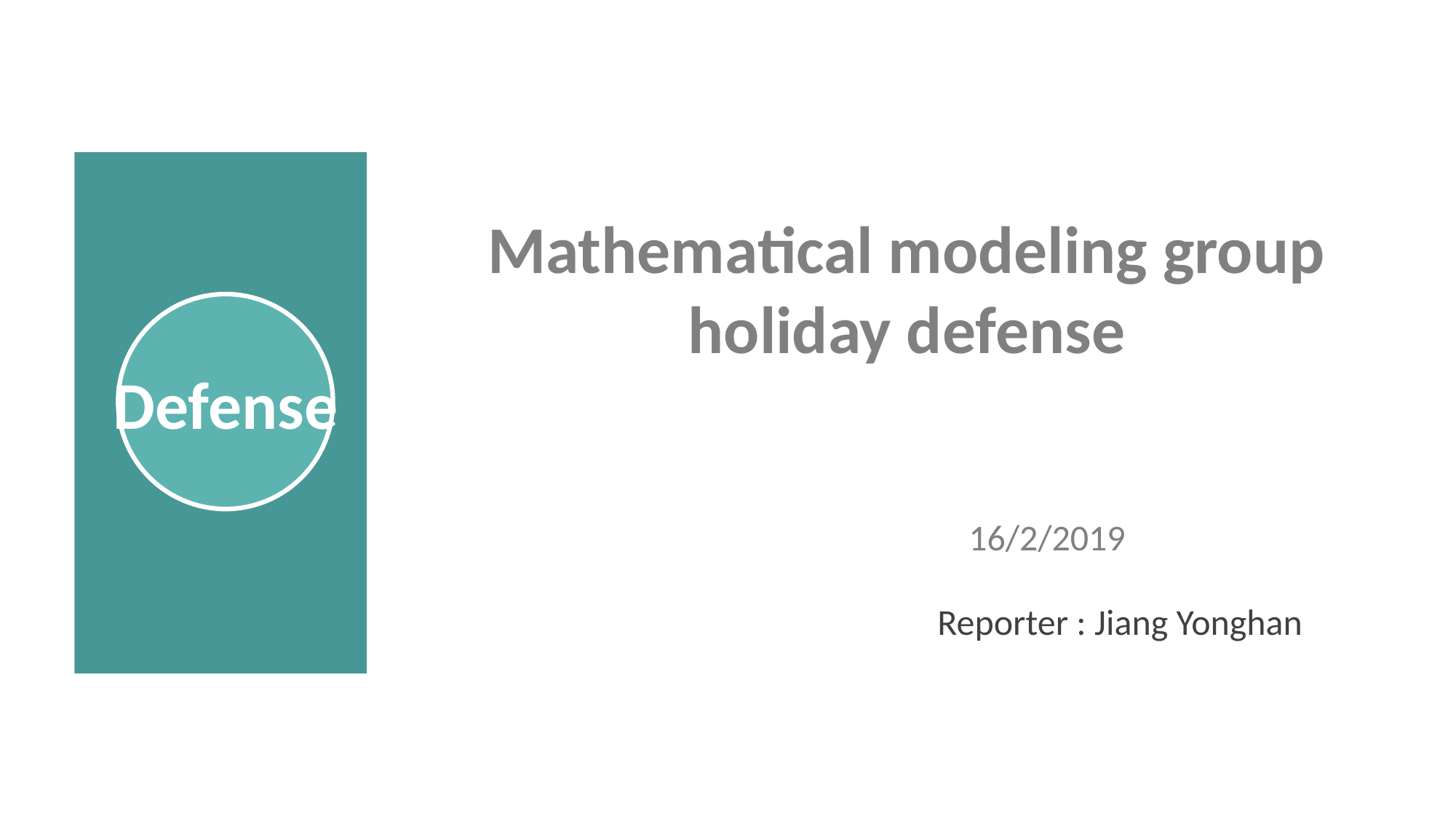

Mathematical modeling group holiday defense

Defense
16/2/2019
Reporter : Jiang Yonghan